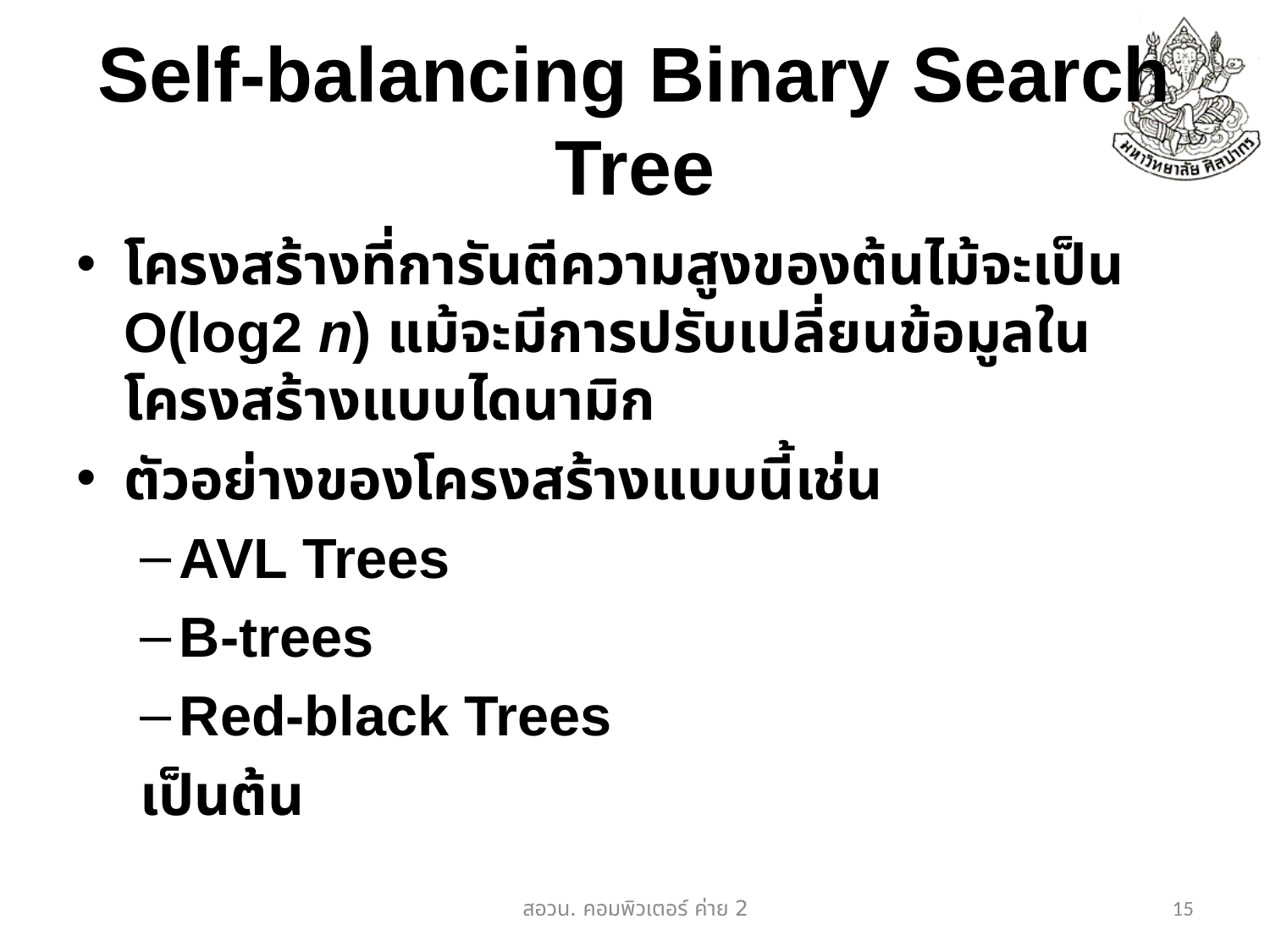

# Self-balancing Binary Search Tree
โครงสร้างที่การันตีความสูงของต้นไม้จะเป็น O(log2 n) แม้จะมีการปรับเปลี่ยนข้อมูลในโครงสร้างแบบไดนามิก
ตัวอย่างของโครงสร้างแบบนี้เช่น
AVL Trees
B-trees
Red-black Trees
เป็นต้น
สอวน. คอมพิวเตอร์​ ค่าย 2
15